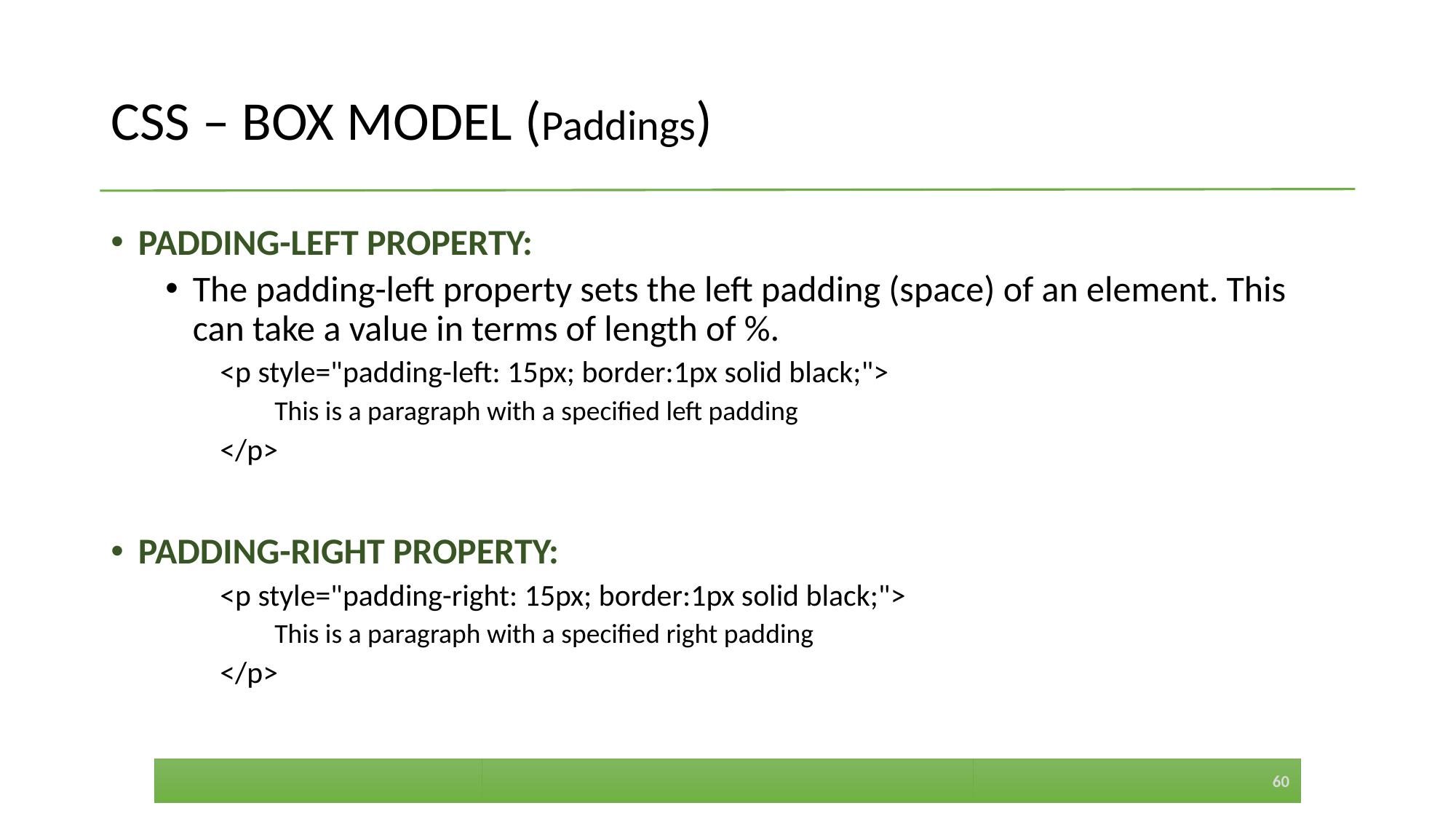

# CSS – BOX MODEL (Paddings)
PADDING-LEFT PROPERTY:
The padding-left property sets the left padding (space) of an element. This can take a value in terms of length of %.
<p style="padding-left: 15px; border:1px solid black;">
This is a paragraph with a specified left padding
</p>

PADDING-RIGHT PROPERTY:
<p style="padding-right: 15px; border:1px solid black;">
This is a paragraph with a specified right padding
</p>

60